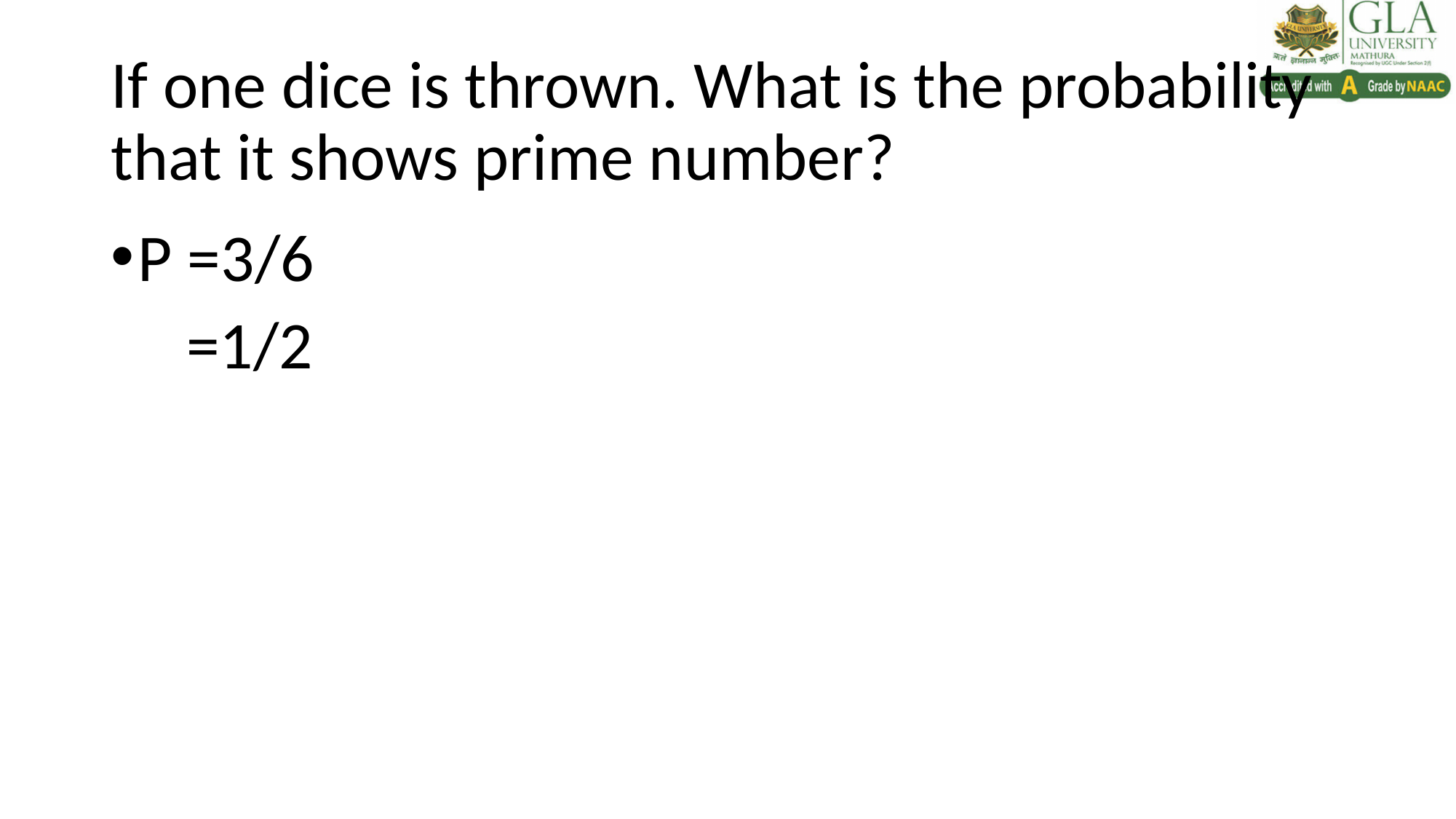

# If one dice is thrown. What is the probability that it shows prime number?
P =3/6
     =1/2